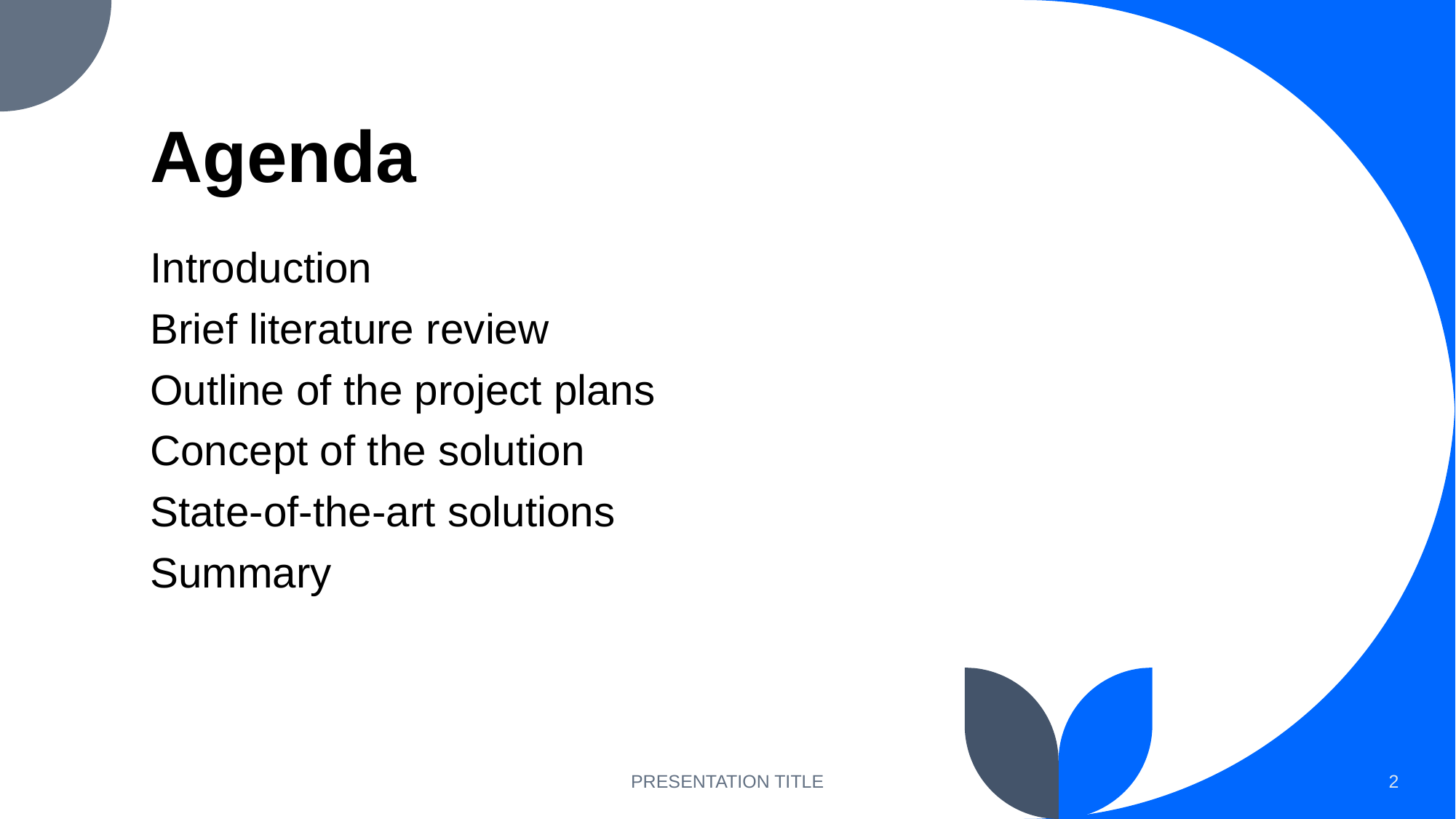

# Agenda
Introduction
Brief literature review
Outline of the project plans
Concept of the solution
State-of-the-art solutions
Summary

PRESENTATION TITLE
2